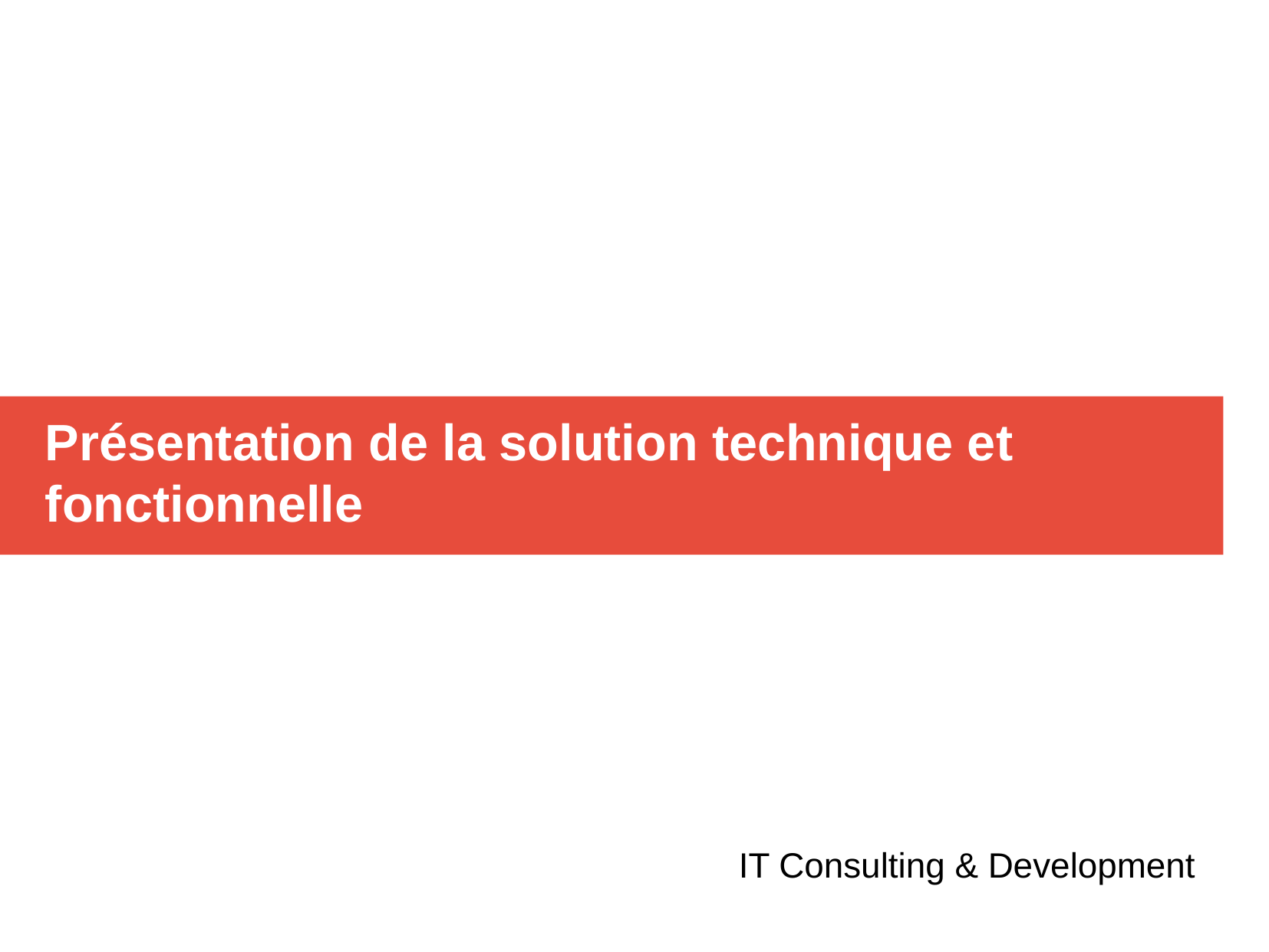

Présentation de la solution technique et fonctionnelle
IT Consulting & Development